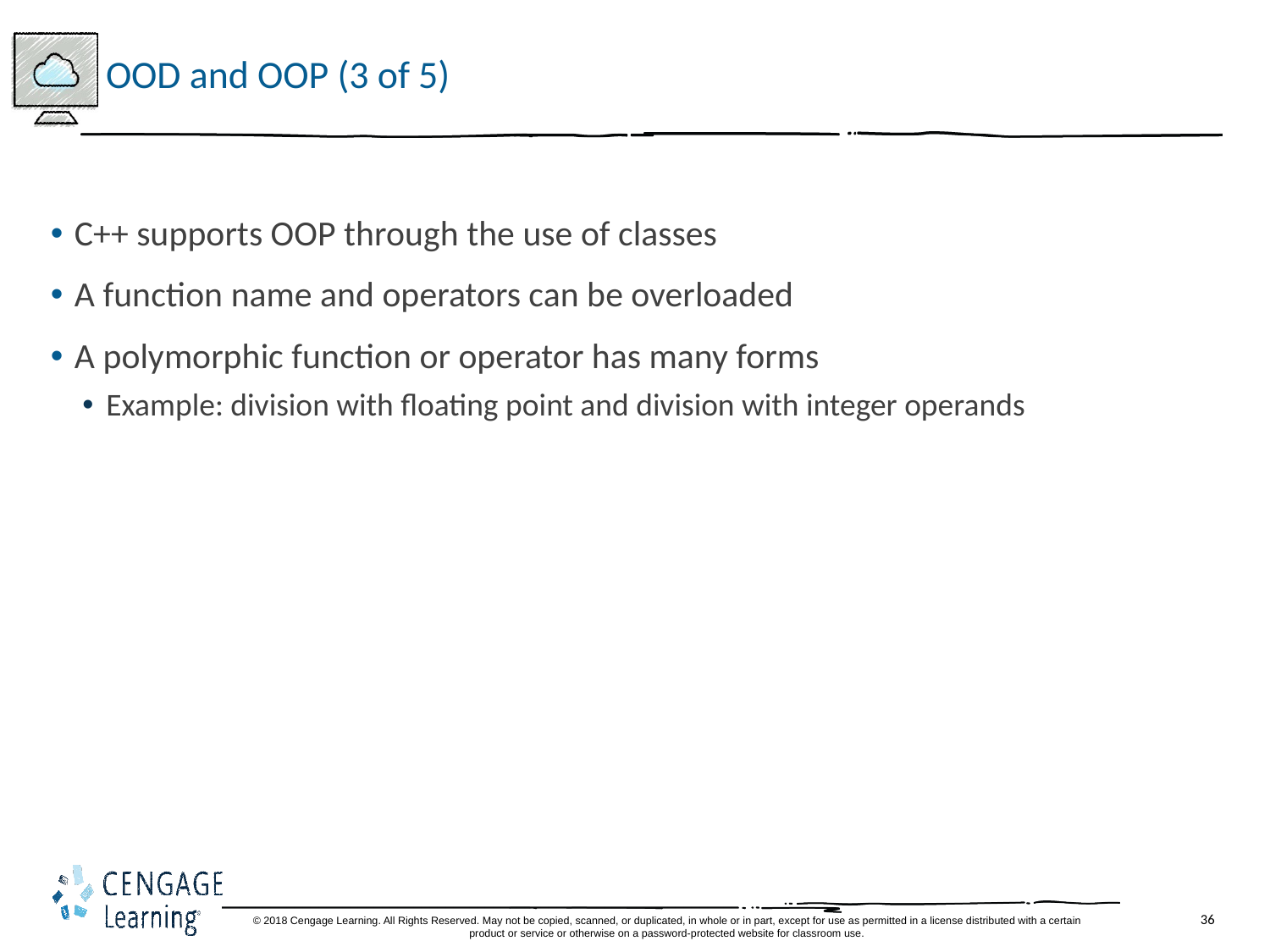

# OOD and OOP (3 of 5)
C++ supports OOP through the use of classes
A function name and operators can be overloaded
A polymorphic function or operator has many forms
Example: division with floating point and division with integer operands